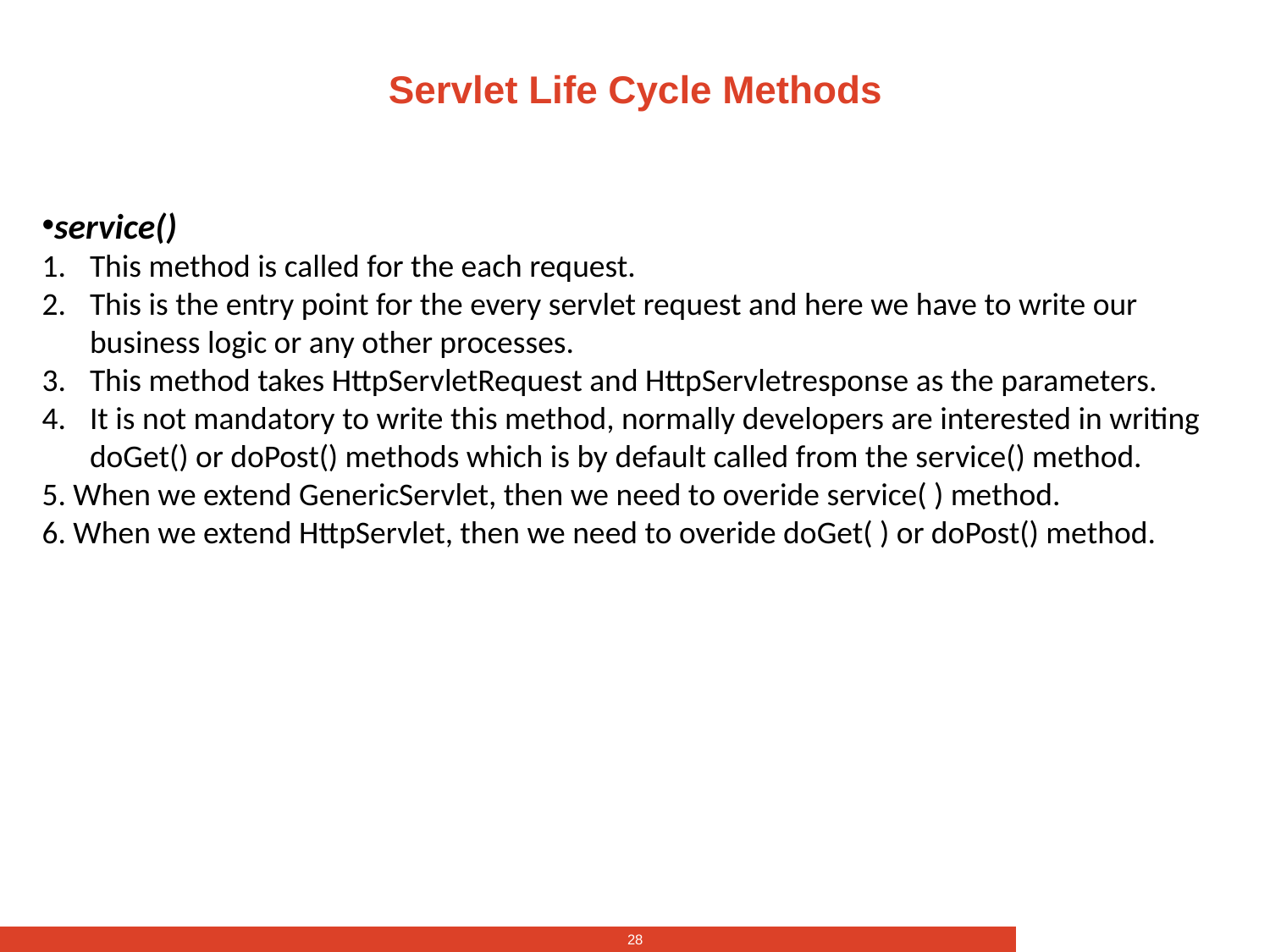

# Servlet Life Cycle Methods
service()
This method is called for the each request.
This is the entry point for the every servlet request and here we have to write our business logic or any other processes.
This method takes HttpServletRequest and HttpServletresponse as the parameters.
It is not mandatory to write this method, normally developers are interested in writing doGet() or doPost() methods which is by default called from the service() method.
5. When we extend GenericServlet, then we need to overide service( ) method.
6. When we extend HttpServlet, then we need to overide doGet( ) or doPost() method.